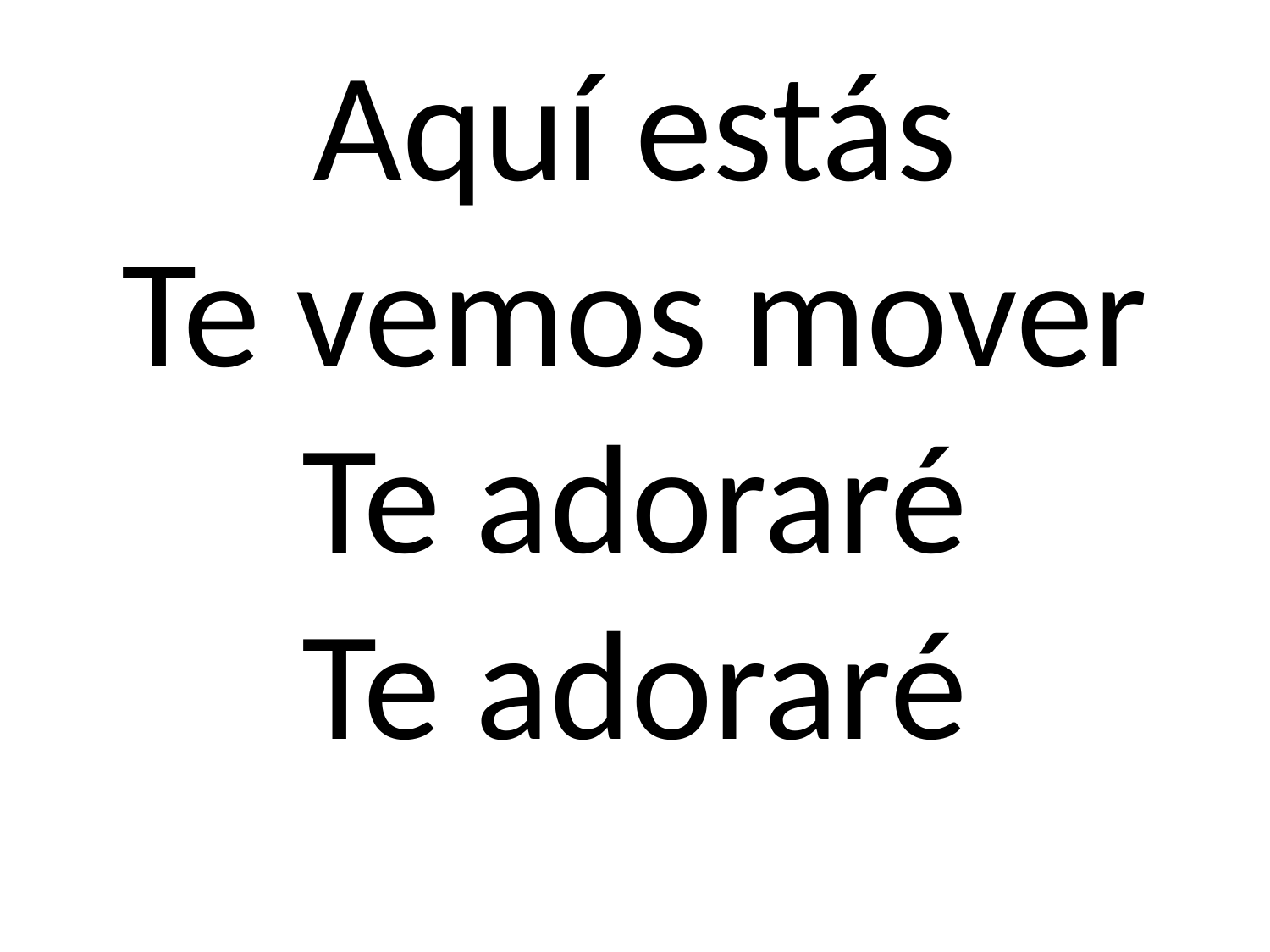

# Aquí estás Te vemos mover Te adoraré Te adoraré